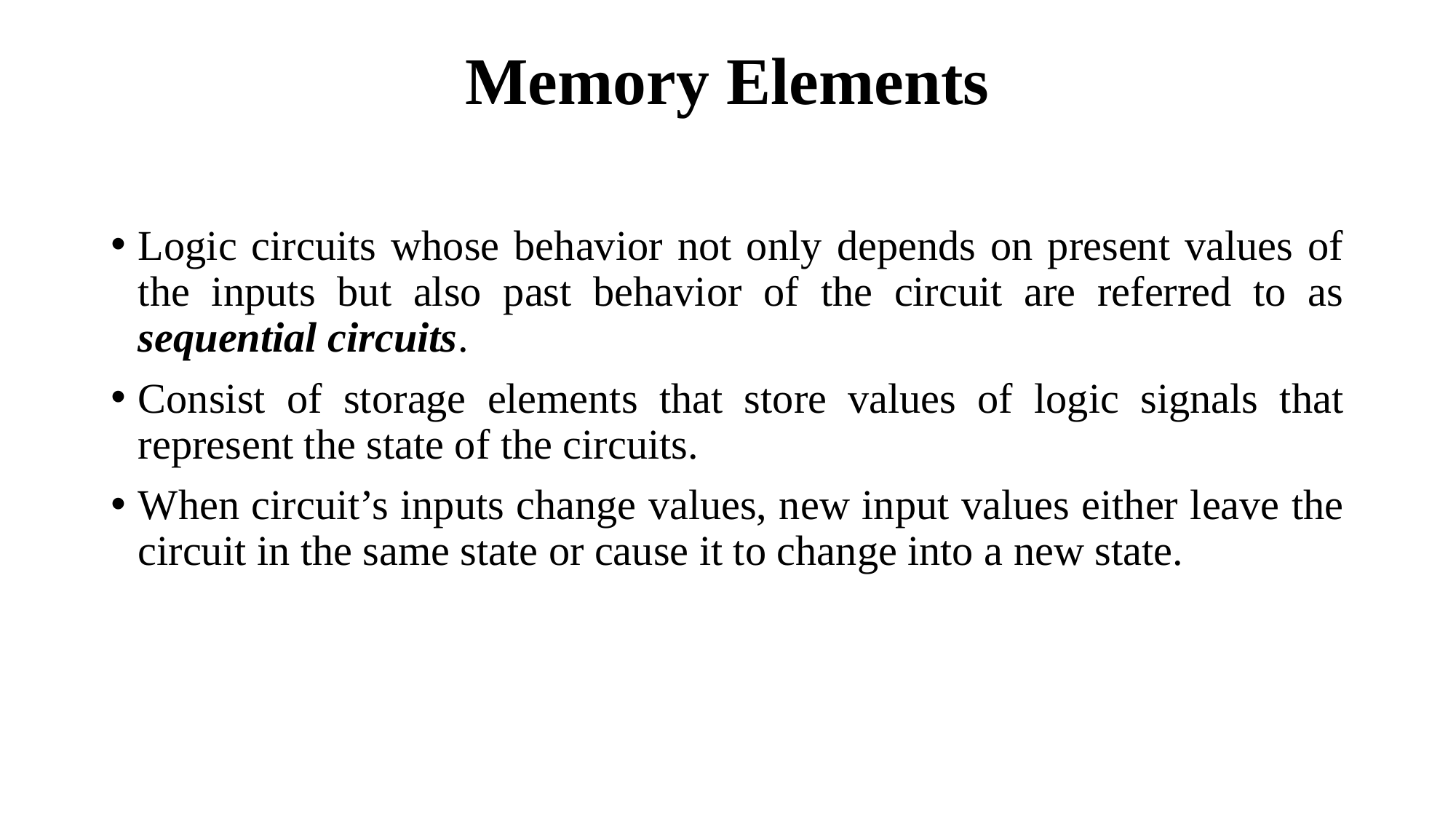

# Memory Elements
Logic circuits whose behavior not only depends on present values of the inputs but also past behavior of the circuit are referred to as sequential circuits.
Consist of storage elements that store values of logic signals that represent the state of the circuits.
When circuit’s inputs change values, new input values either leave the circuit in the same state or cause it to change into a new state.